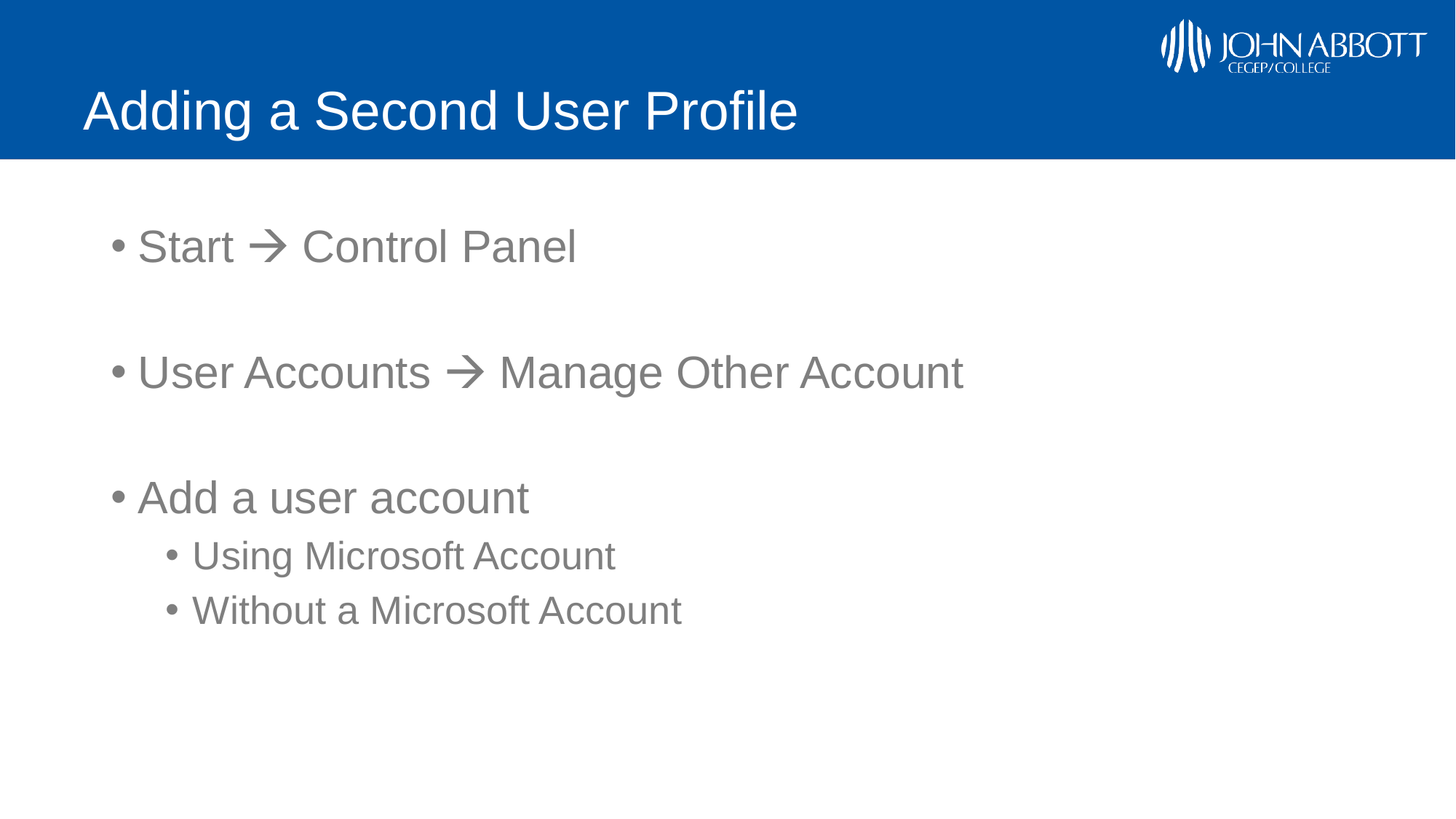

# Adding a Second User Profile
Start 🡪 Control Panel

User Accounts 🡪 Manage Other Account

Add a user account
Using Microsoft Account
Without a Microsoft Account